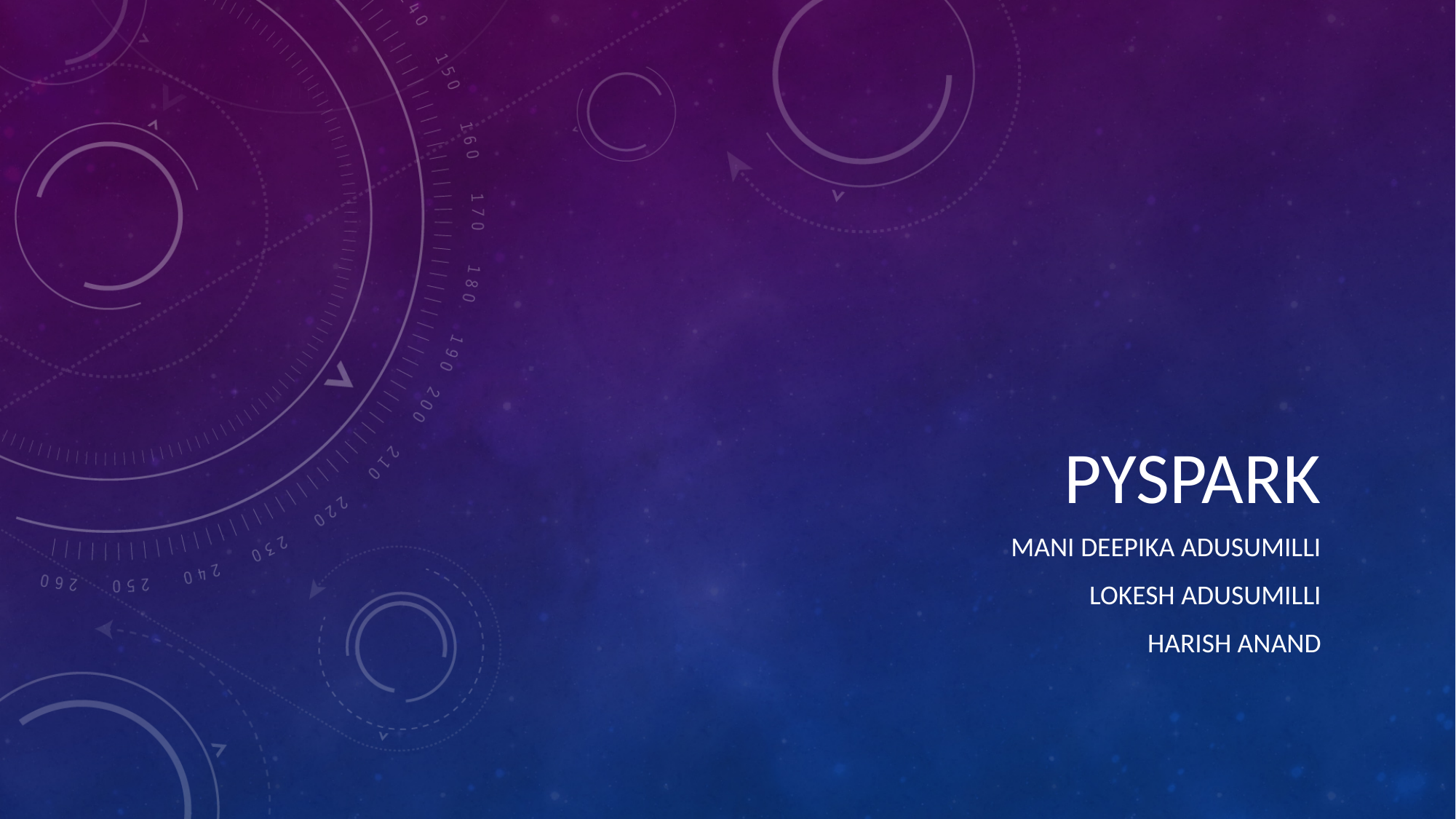

# Pyspark
Mani Deepika adusumilli
Lokesh adusumilli
Harish anand